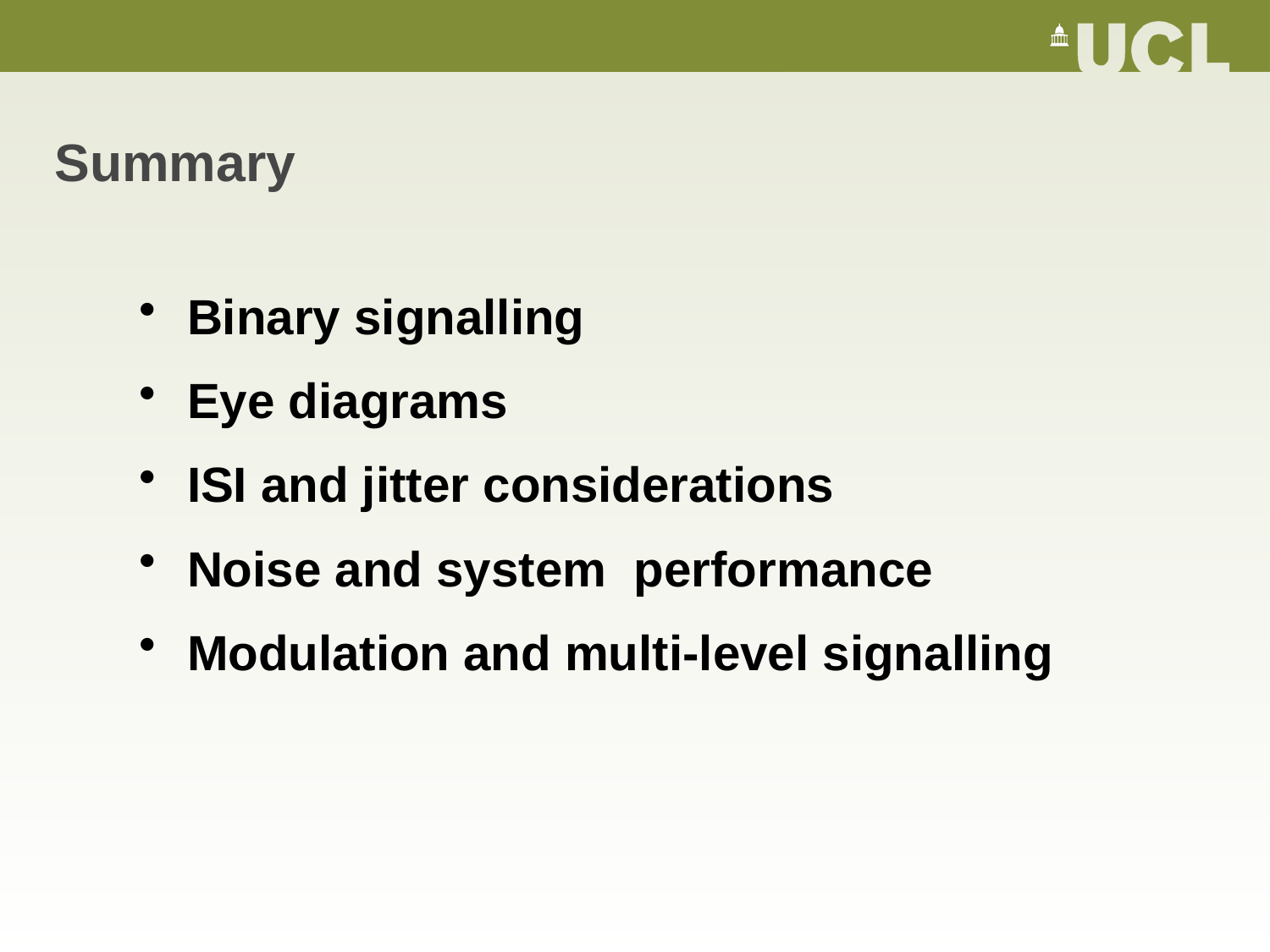

# Summary
Binary signalling
Eye diagrams
ISI and jitter considerations
Noise and system  performance
Modulation and multi-level signalling